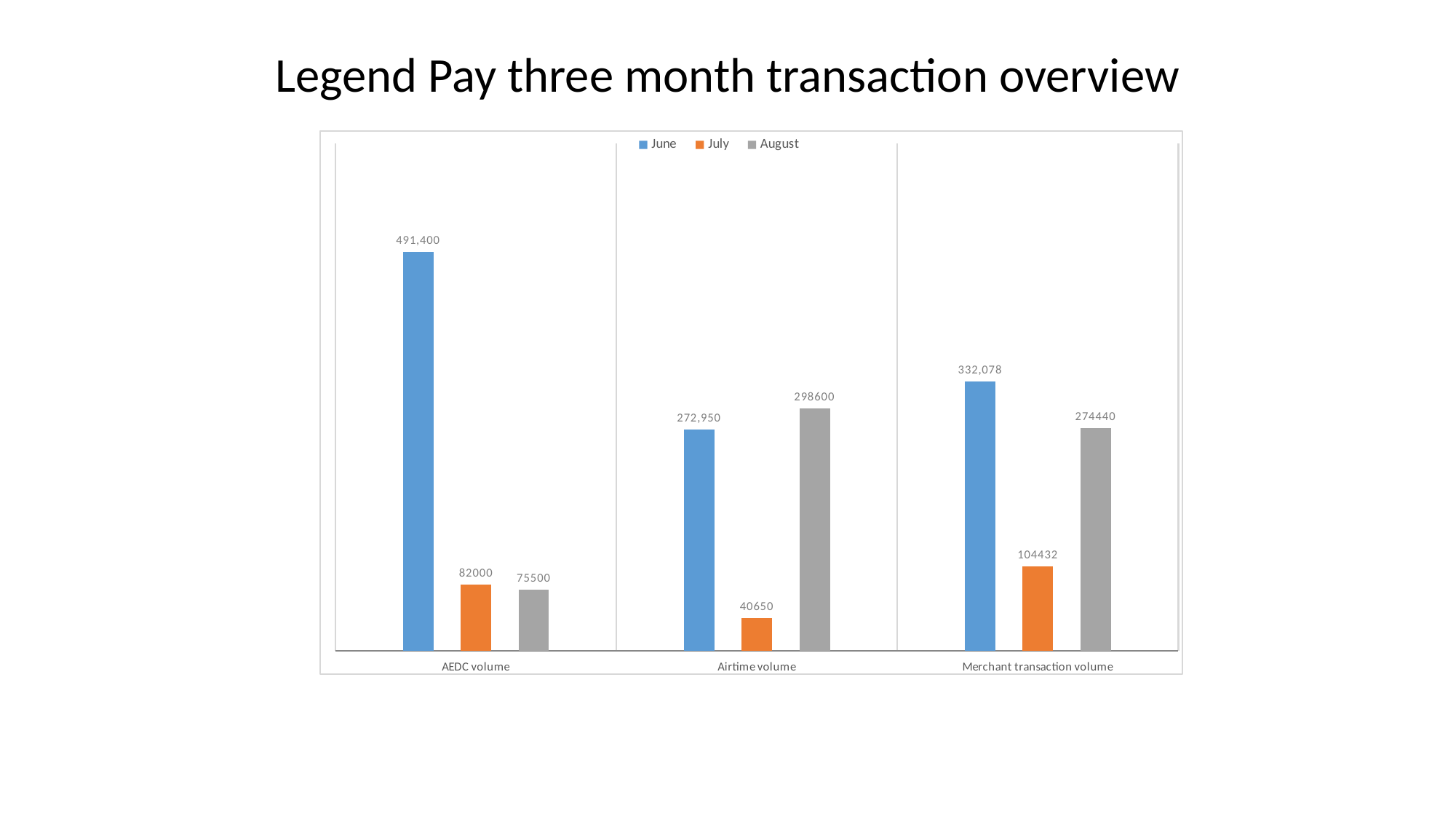

# Legend Pay three month transaction overview

### Chart

| Category | June | July | August |
|---|---|---|---|
| AEDC volume | 491400.0 | 82000.0 | 75500.0 |
| Airtime volume | 272950.0 | 40650.0 | 298600.0 |
| Merchant transaction volume | 332078.0 | 104432.0 | 274440.0 |